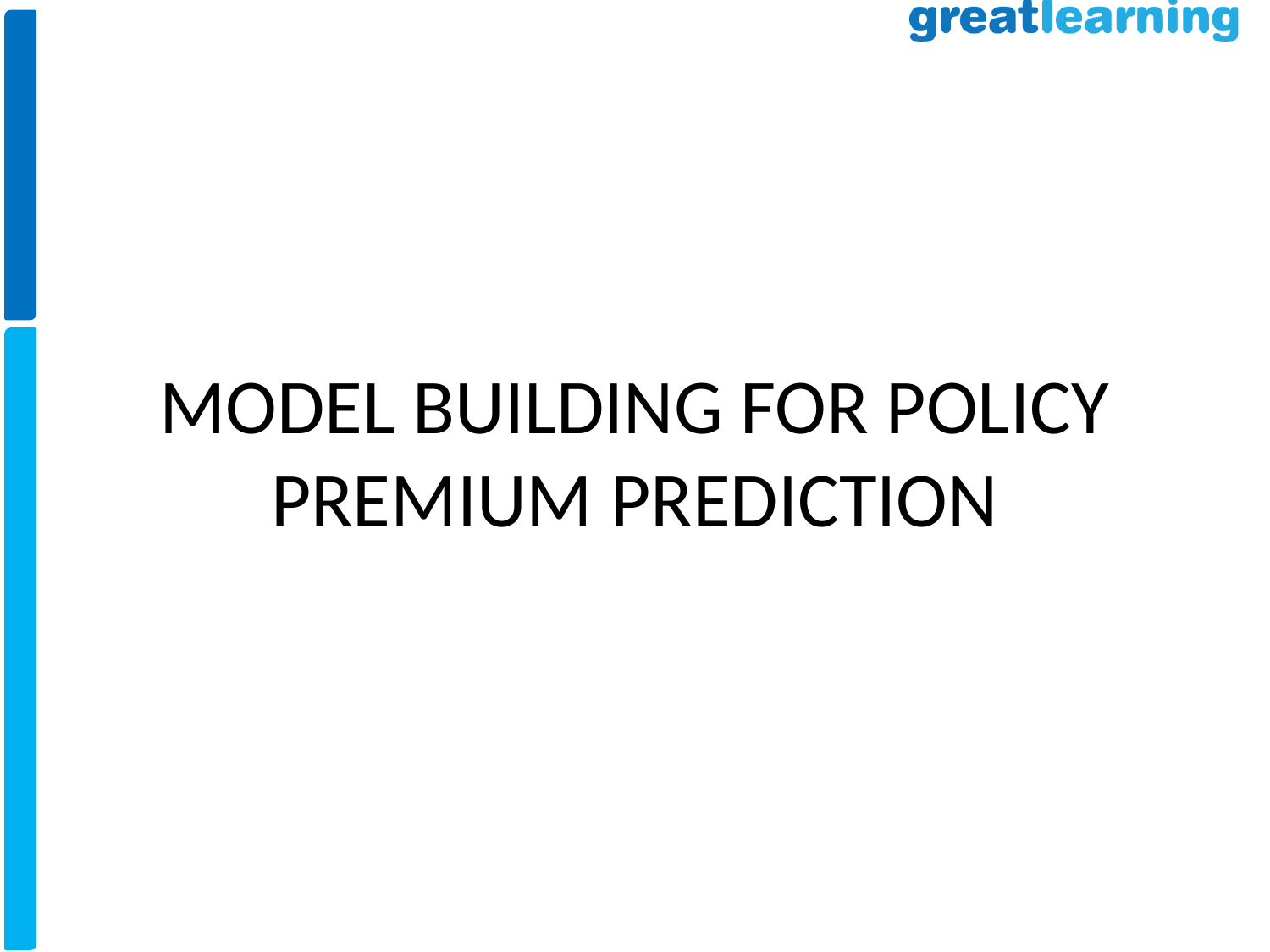

# MODEL BUILDING FOR POLICY PREMIUM PREDICTION